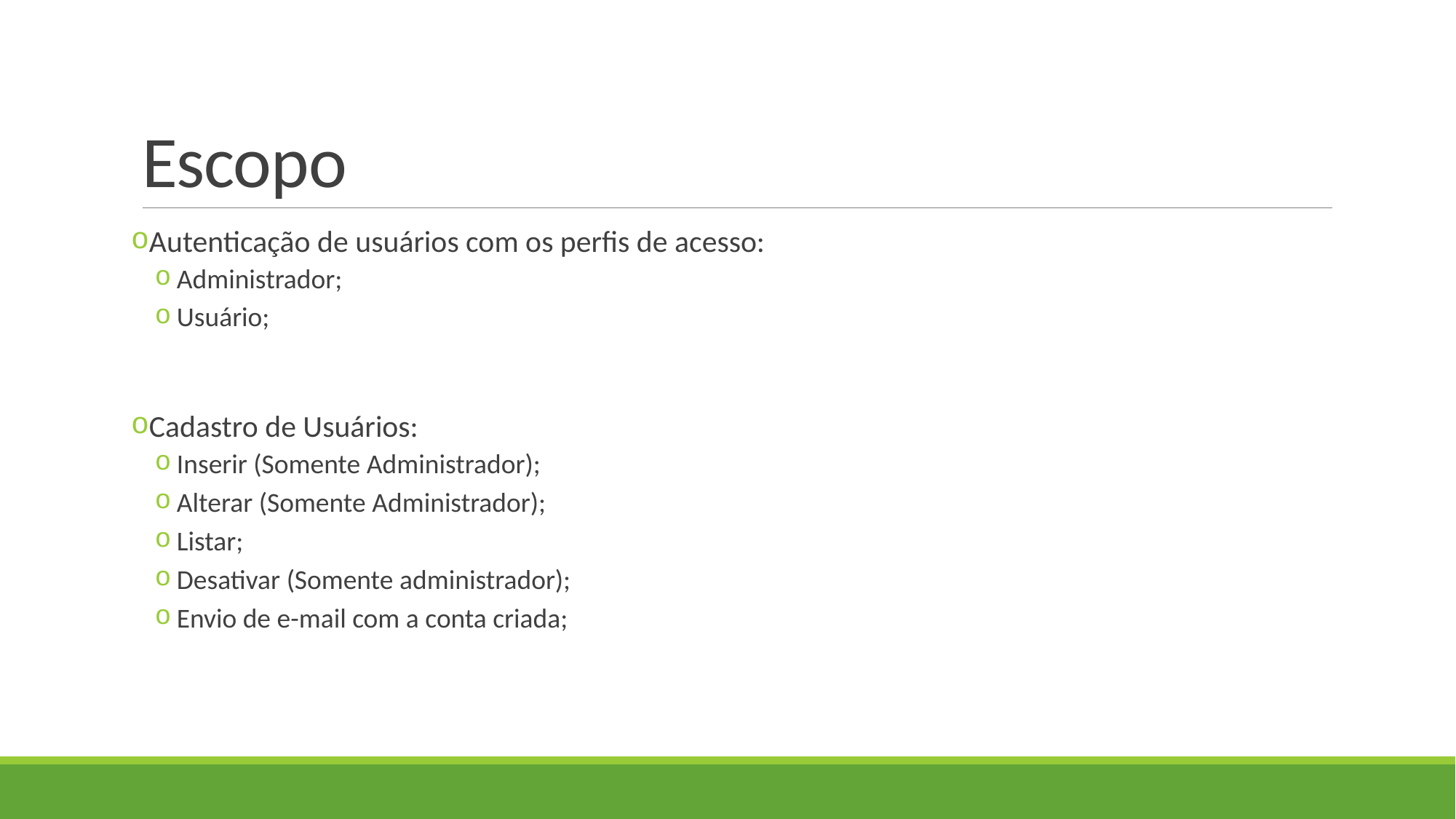

# Escopo
Autenticação de usuários com os perfis de acesso:
Administrador;
Usuário;

Cadastro de Usuários:
Inserir (Somente Administrador);
Alterar (Somente Administrador);
Listar;
Desativar (Somente administrador);
Envio de e-mail com a conta criada;